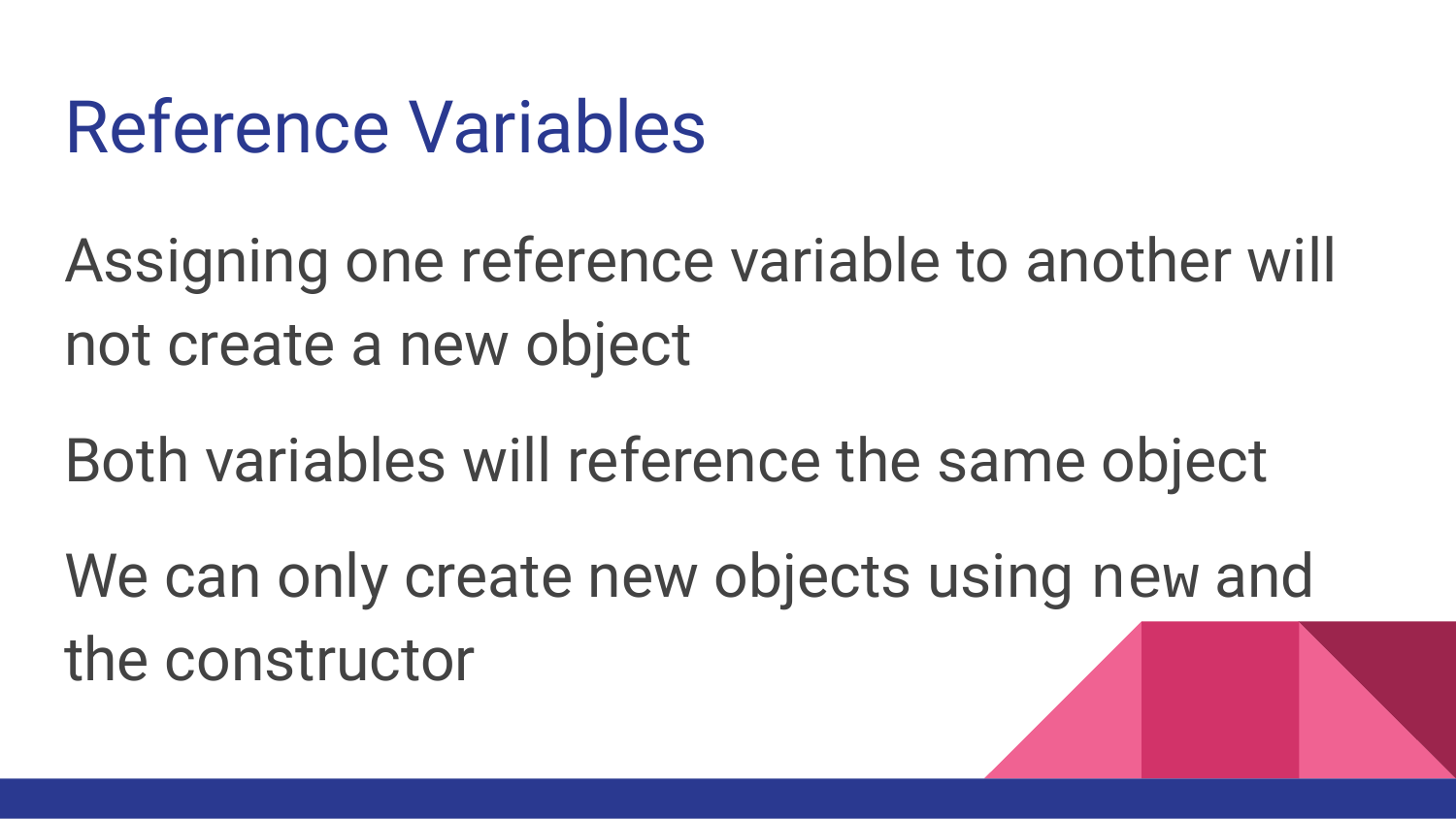

# Reference Variables
Assigning one reference variable to another will not create a new object
Both variables will reference the same object
We can only create new objects using new and the constructor